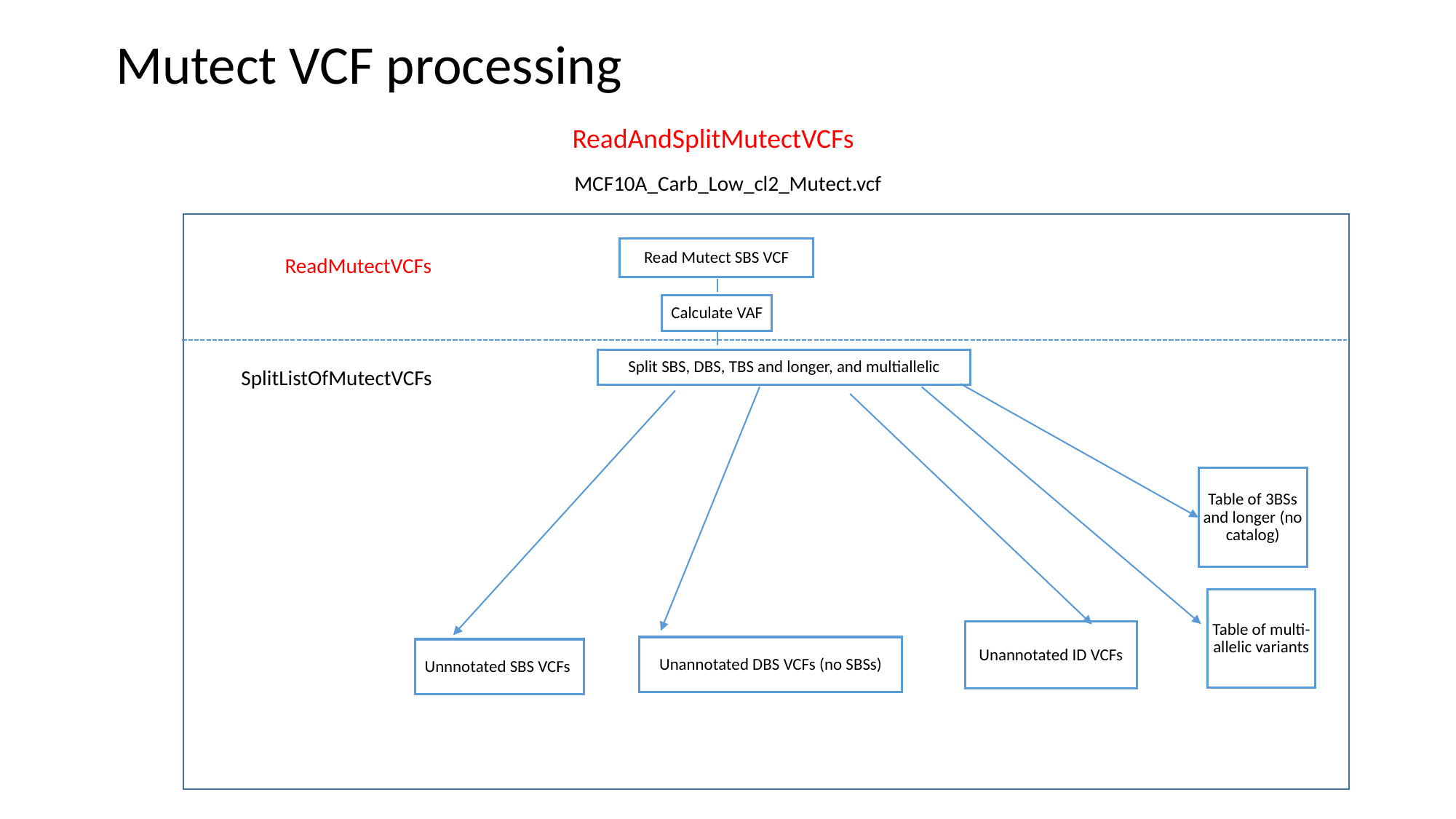

# Mutect VCF processing
ReadAndSplitMutectVCFs
MCF10A_Carb_Low_cl2_Mutect.vcf

Read Mutect SBS VCF
ReadMutectVCFs
Calculate VAF
Split SBS, DBS, TBS and longer, and multiallelic
SplitListOfMutectVCFs
Table of 3BSs
and longer (no catalog)
Table of multi-allelic variants
Unannotated ID VCFs
Unannotated DBS VCFs (no SBSs)
Unnnotated SBS VCFs